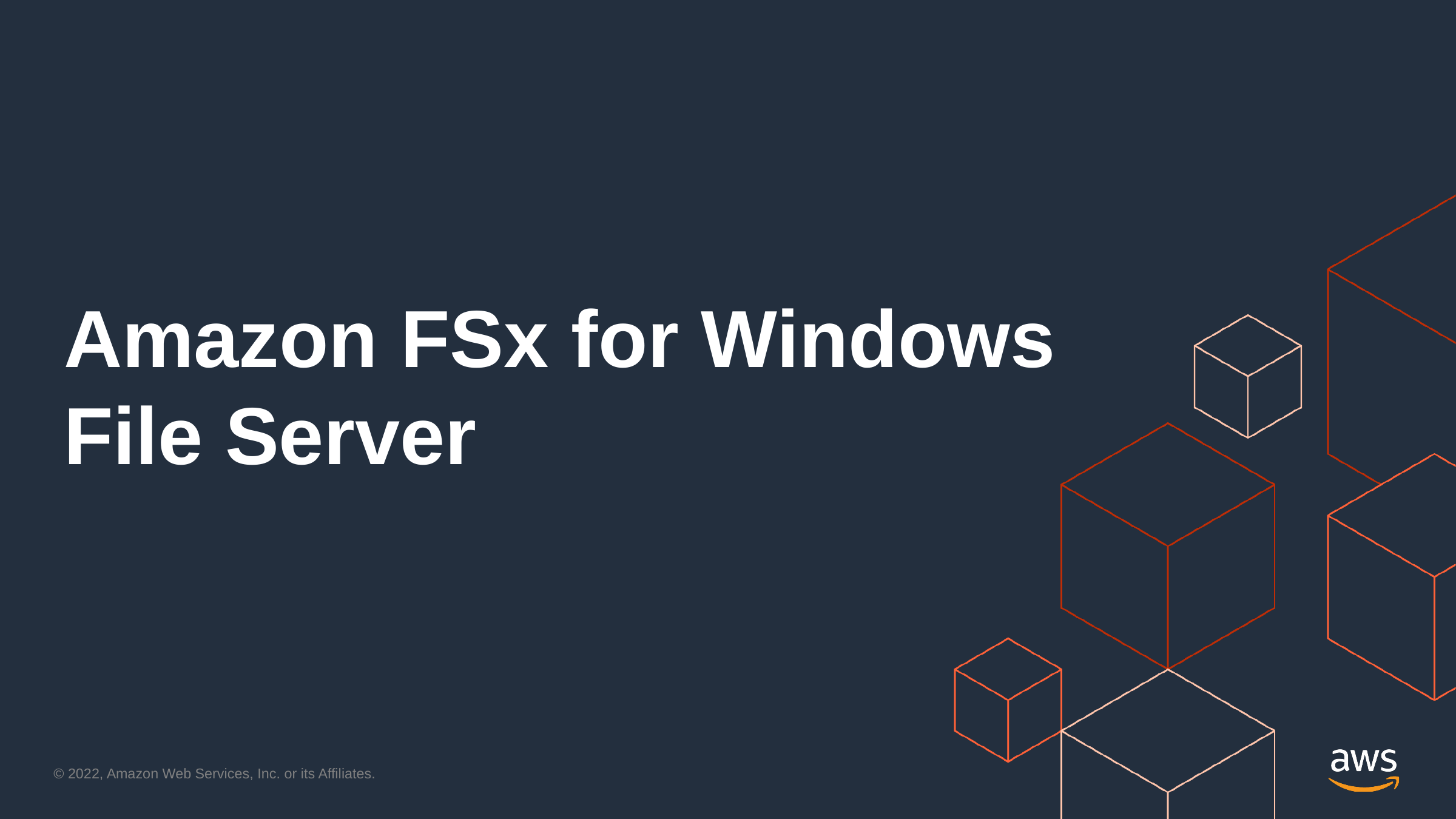

# Amazon FSx for Windows File Server